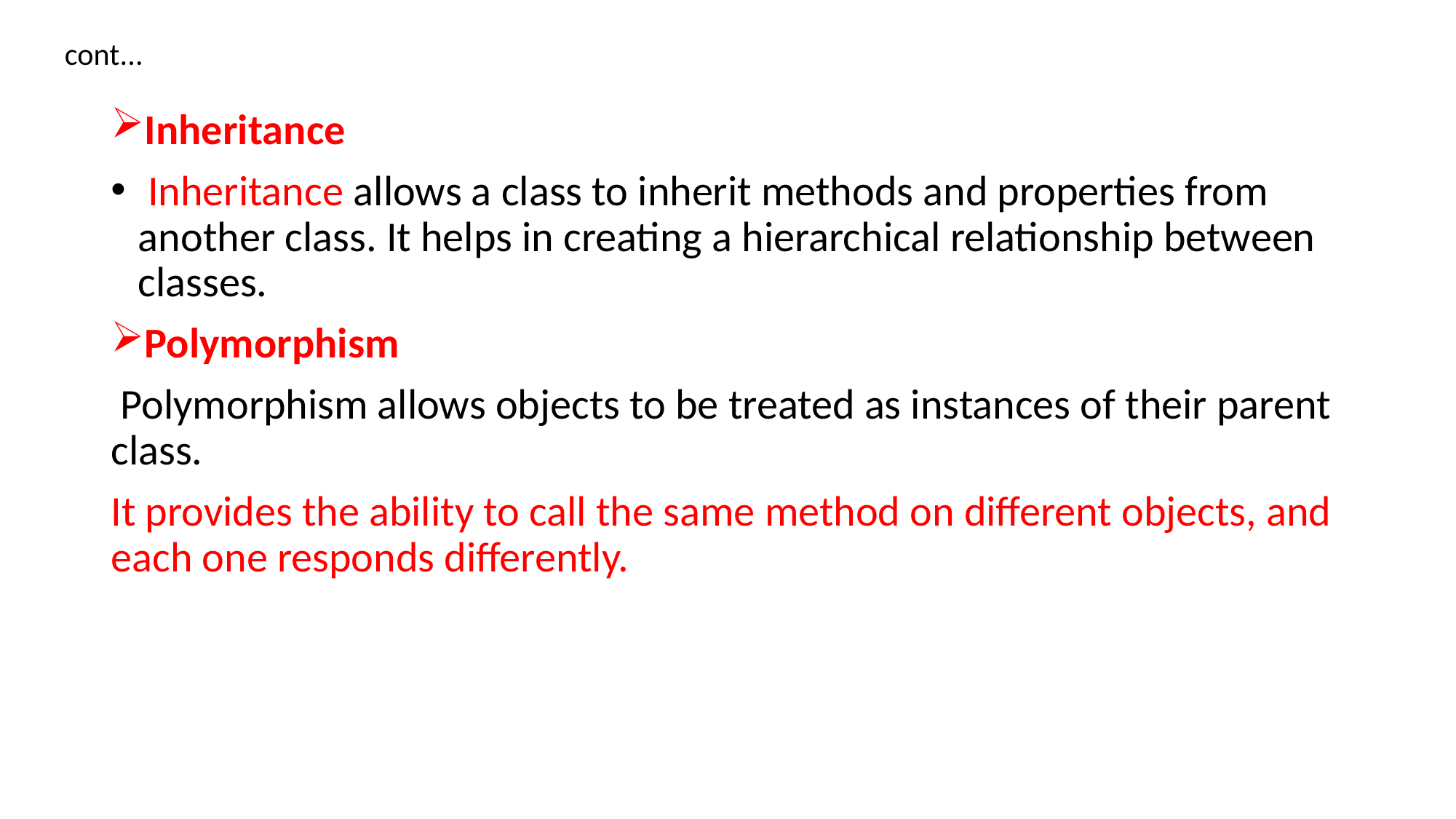

# cont...
Inheritance
 Inheritance allows a class to inherit methods and properties from another class. It helps in creating a hierarchical relationship between classes.
Polymorphism
 Polymorphism allows objects to be treated as instances of their parent class.
It provides the ability to call the same method on different objects, and each one responds differently.